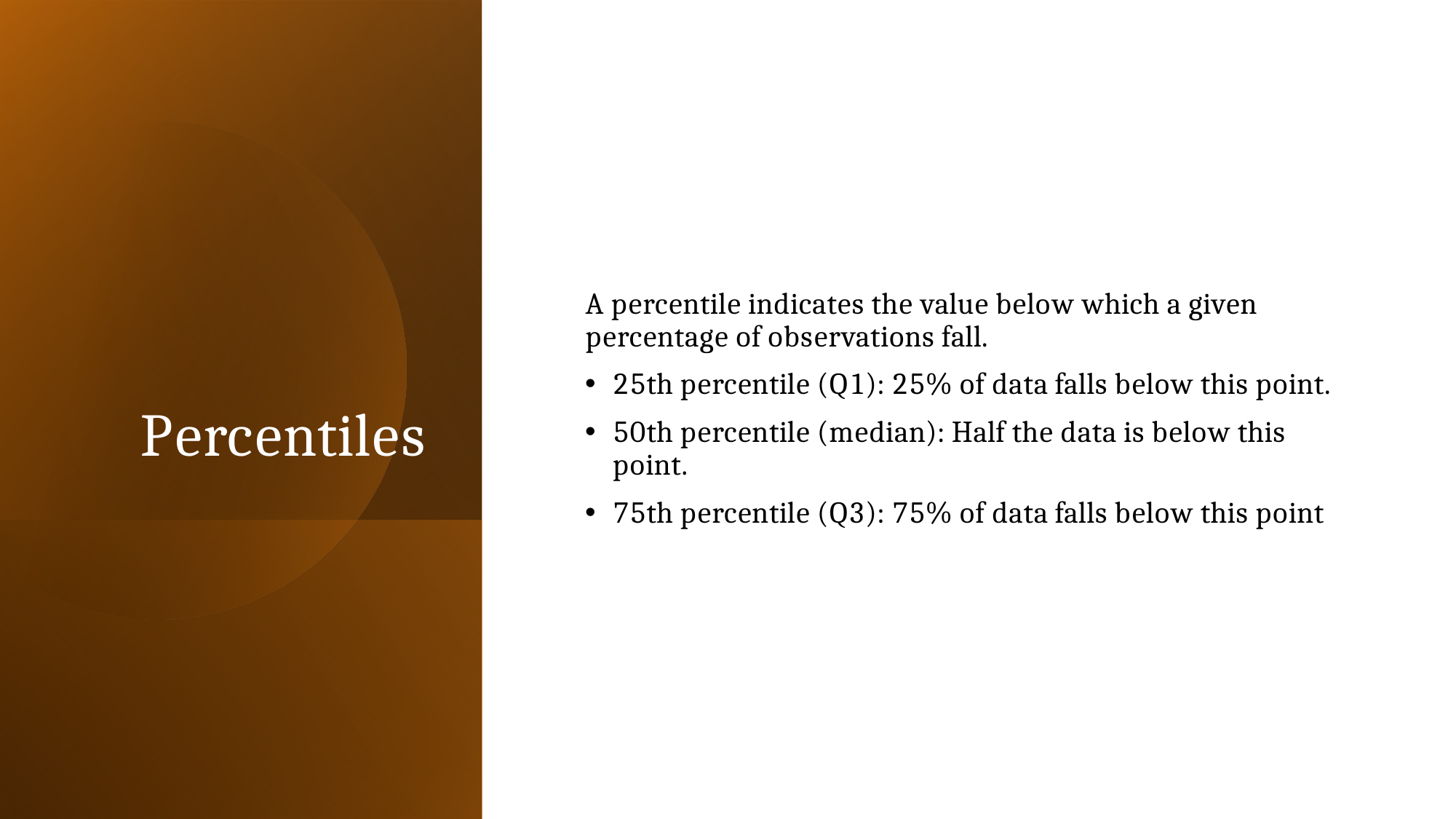

# Percentiles
A percentile indicates the value below which a given percentage of observations fall.
25th percentile (Q1): 25% of data falls below this point.
50th percentile (median): Half the data is below this point.
75th percentile (Q3): 75% of data falls below this point